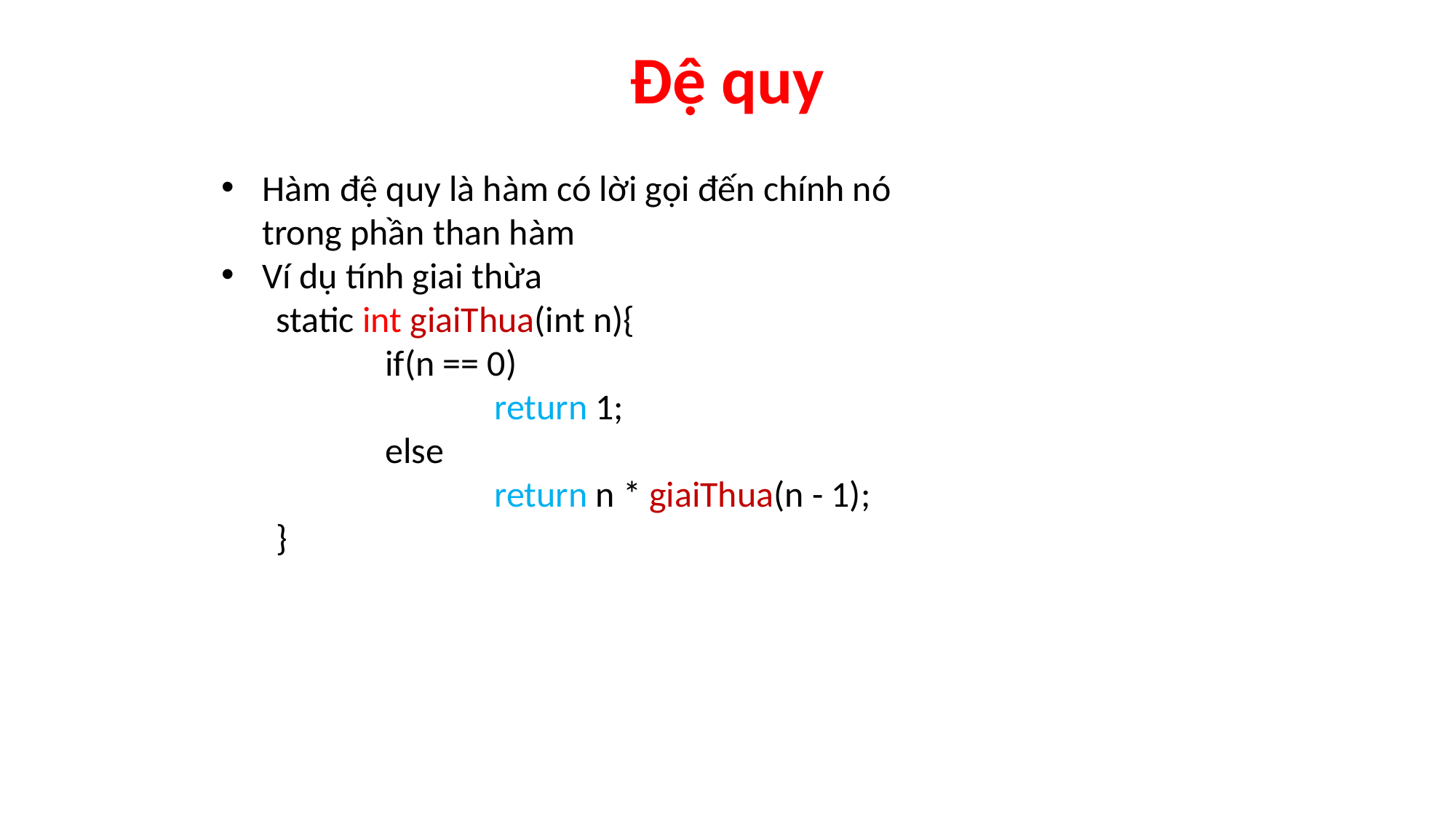

Đệ quy
Hàm đệ quy là hàm có lời gọi đến chính nó trong phần than hàm
Ví dụ tính giai thừa
static int giaiThua(int n){
	if(n == 0)
		return 1;
	else
		return n * giaiThua(n - 1);
}